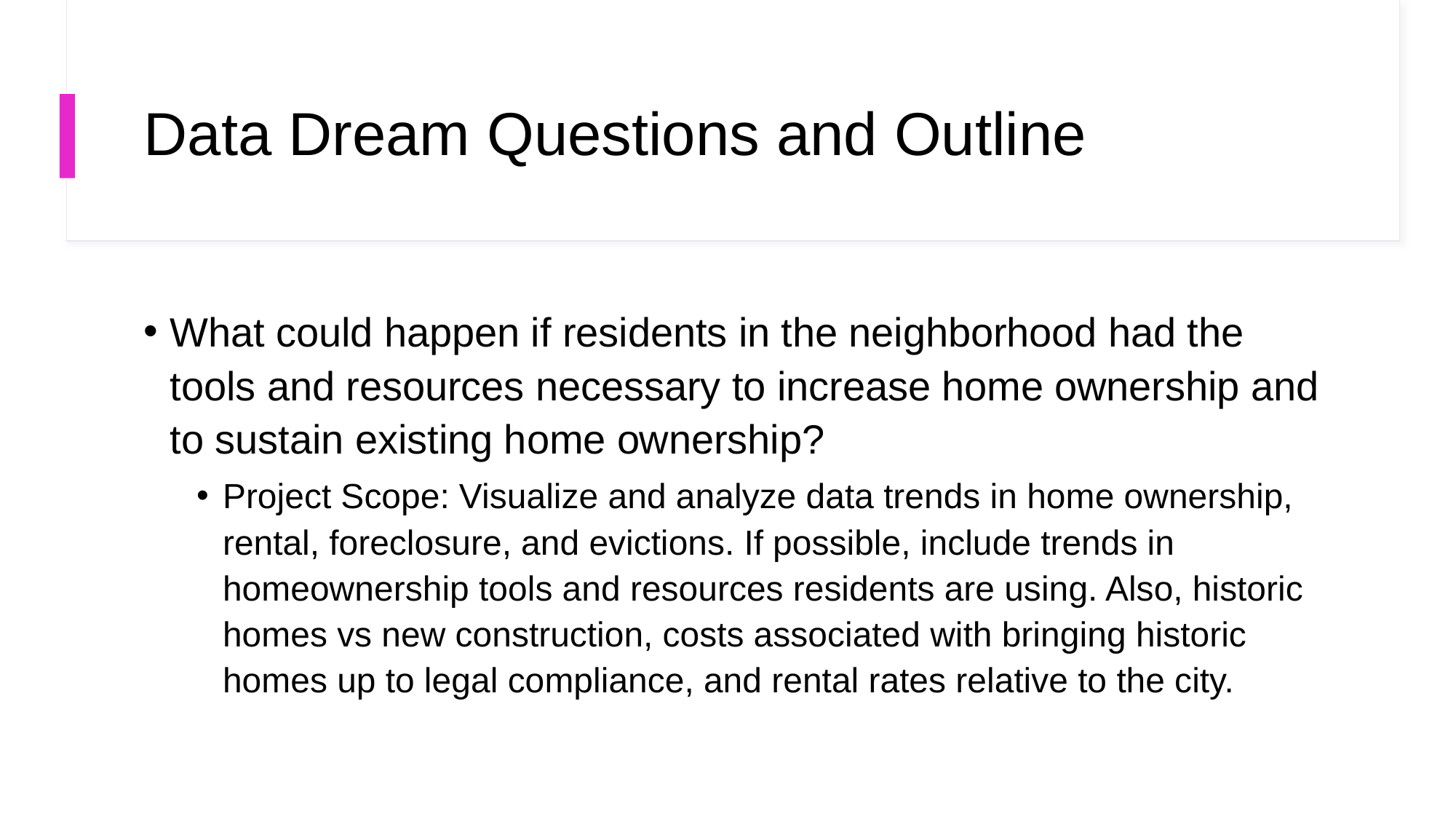

# Data Dream Questions and Outline
What could happen if residents in the neighborhood had the tools and resources necessary to increase home ownership and to sustain existing home ownership?
Project Scope: Visualize and analyze data trends in home ownership, rental, foreclosure, and evictions. If possible, include trends in homeownership tools and resources residents are using. Also, historic homes vs new construction, costs associated with bringing historic homes up to legal compliance, and rental rates relative to the city.